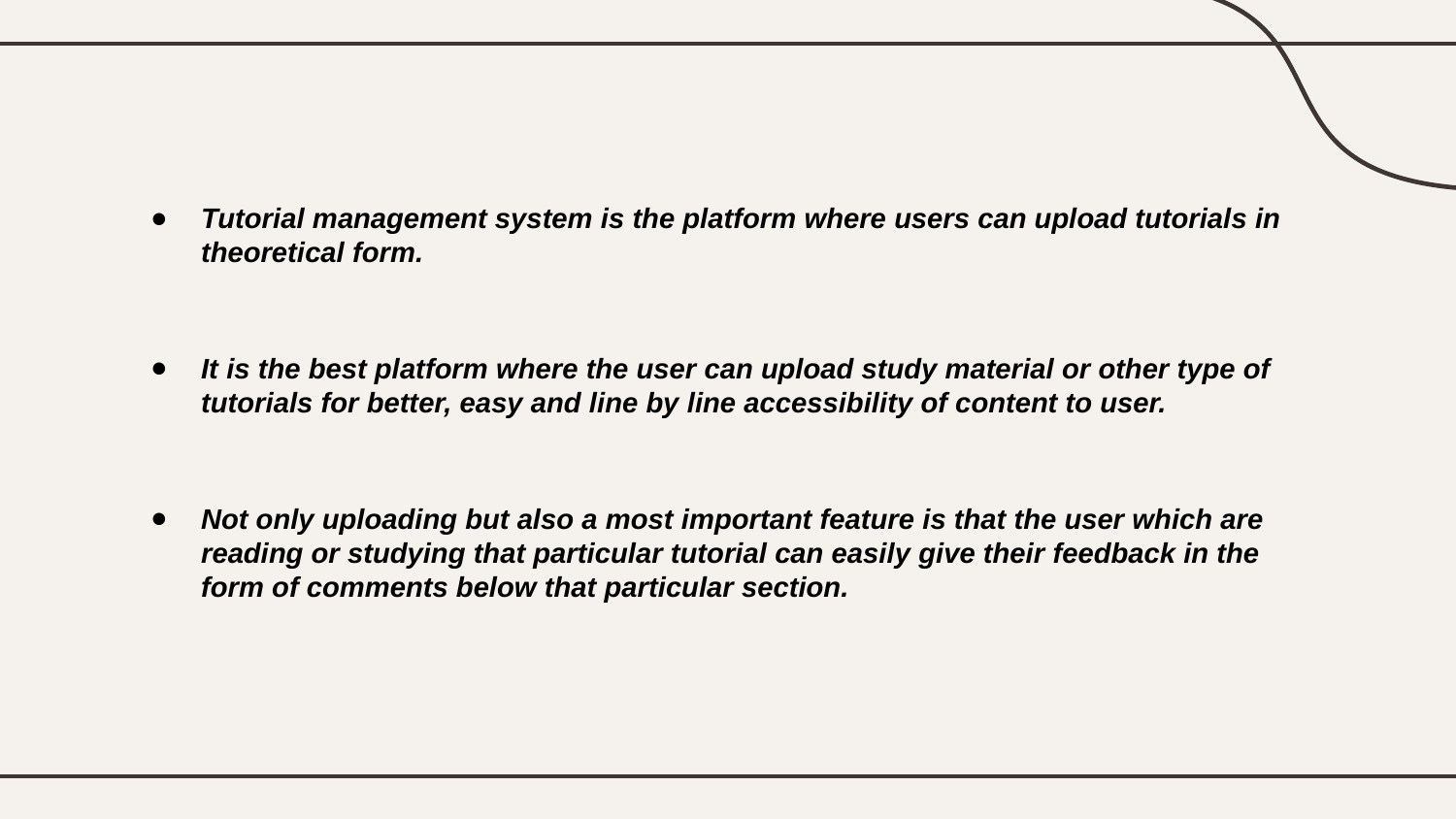

Tutorial management system is the platform where users can upload tutorials in theoretical form.

It is the best platform where the user can upload study material or other type of tutorials for better, easy and line by line accessibility of content to user.

Not only uploading but also a most important feature is that the user which are reading or studying that particular tutorial can easily give their feedback in the form of comments below that particular section.